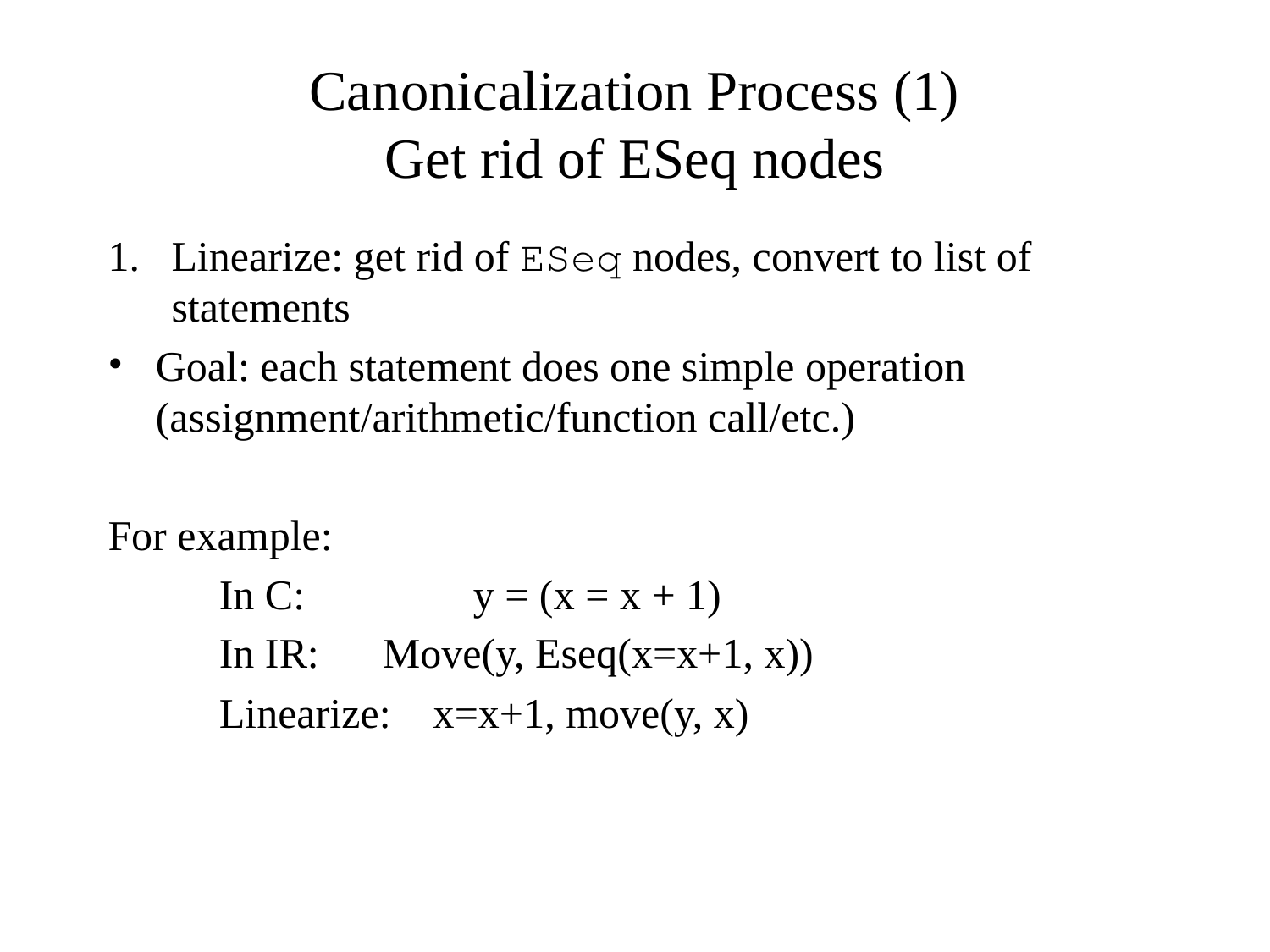

# Canonicalization Process (1) Get rid of ESeq nodes
Linearize: get rid of ESeq nodes, convert to list of statements
Goal: each statement does one simple operation (assignment/arithmetic/function call/etc.)

For example:
In C:  		y = (x = x + 1)
In IR:      Move(y, Eseq(x=x+1, x))
Linearize:    x=x+1, move(y, x)